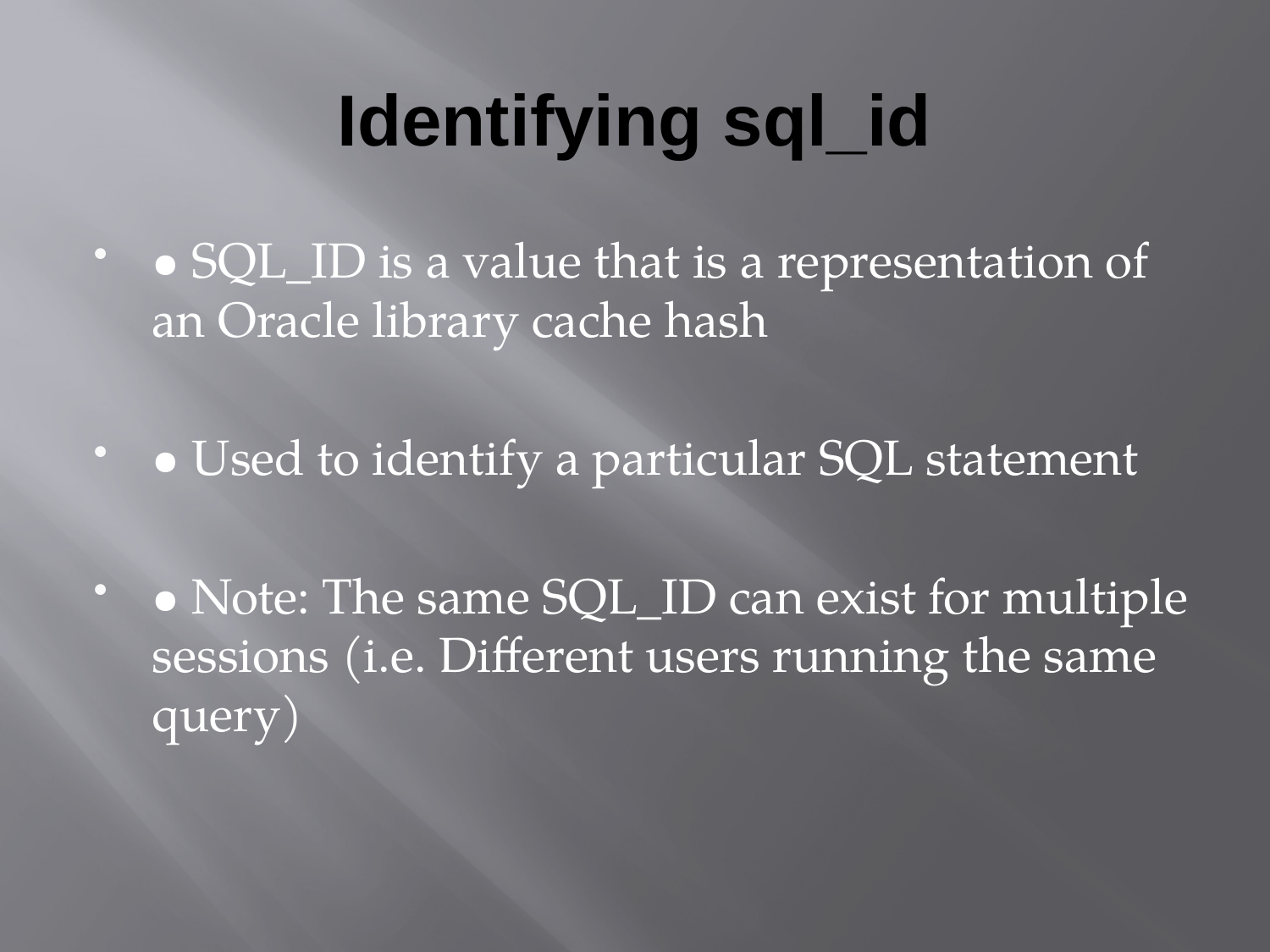

# Identifying sql_id
• SQL_ID is a value that is a representation of an Oracle library cache hash

• Used to identify a particular SQL statement

• Note: The same SQL_ID can exist for multiple sessions (i.e. Different users running the same query)